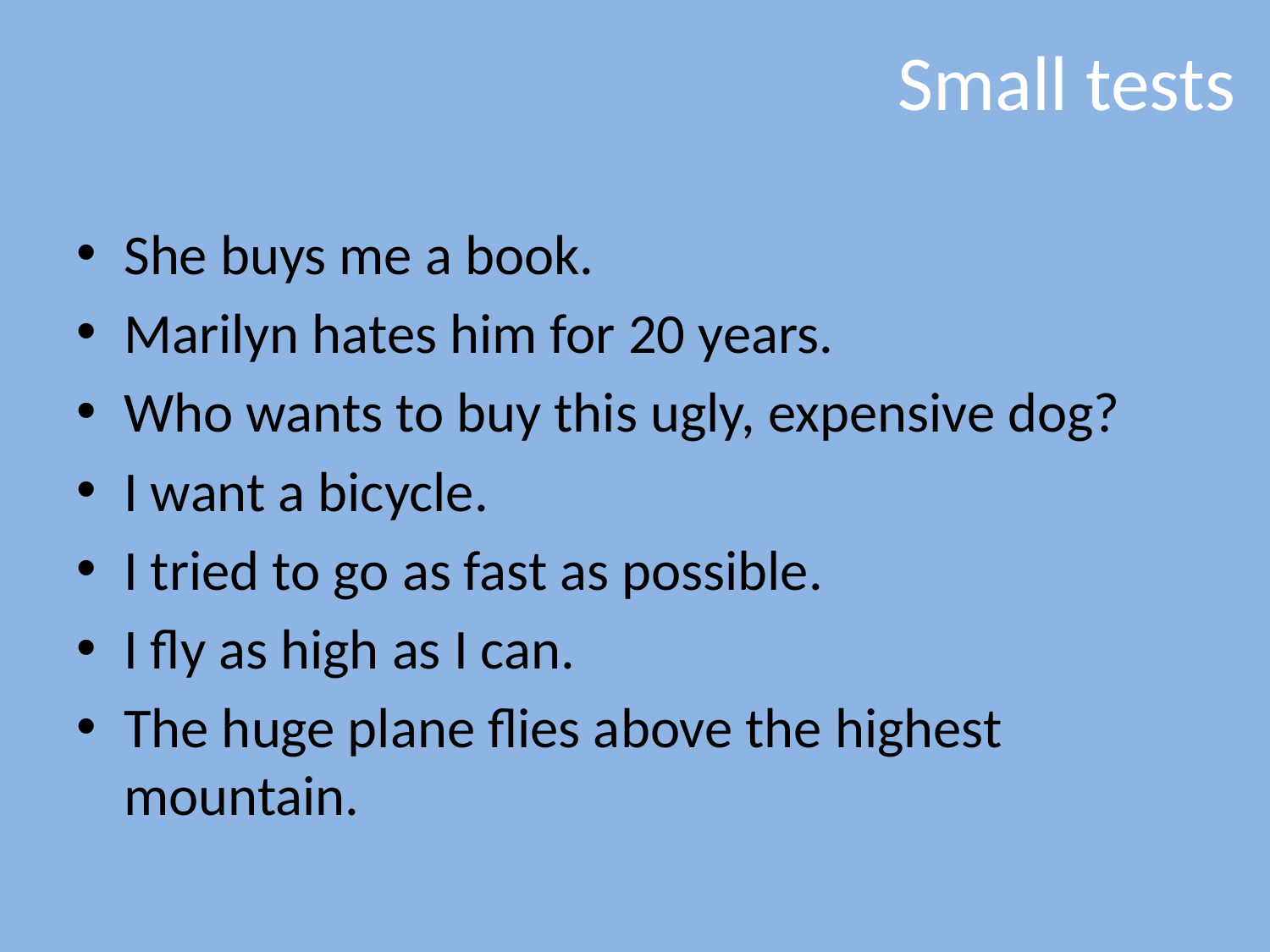

# Small tests
She buys me a book.
Marilyn hates him for 20 years.
Who wants to buy this ugly, expensive dog?
I want a bicycle.
I tried to go as fast as possible.
I fly as high as I can.
The huge plane flies above the highest mountain.